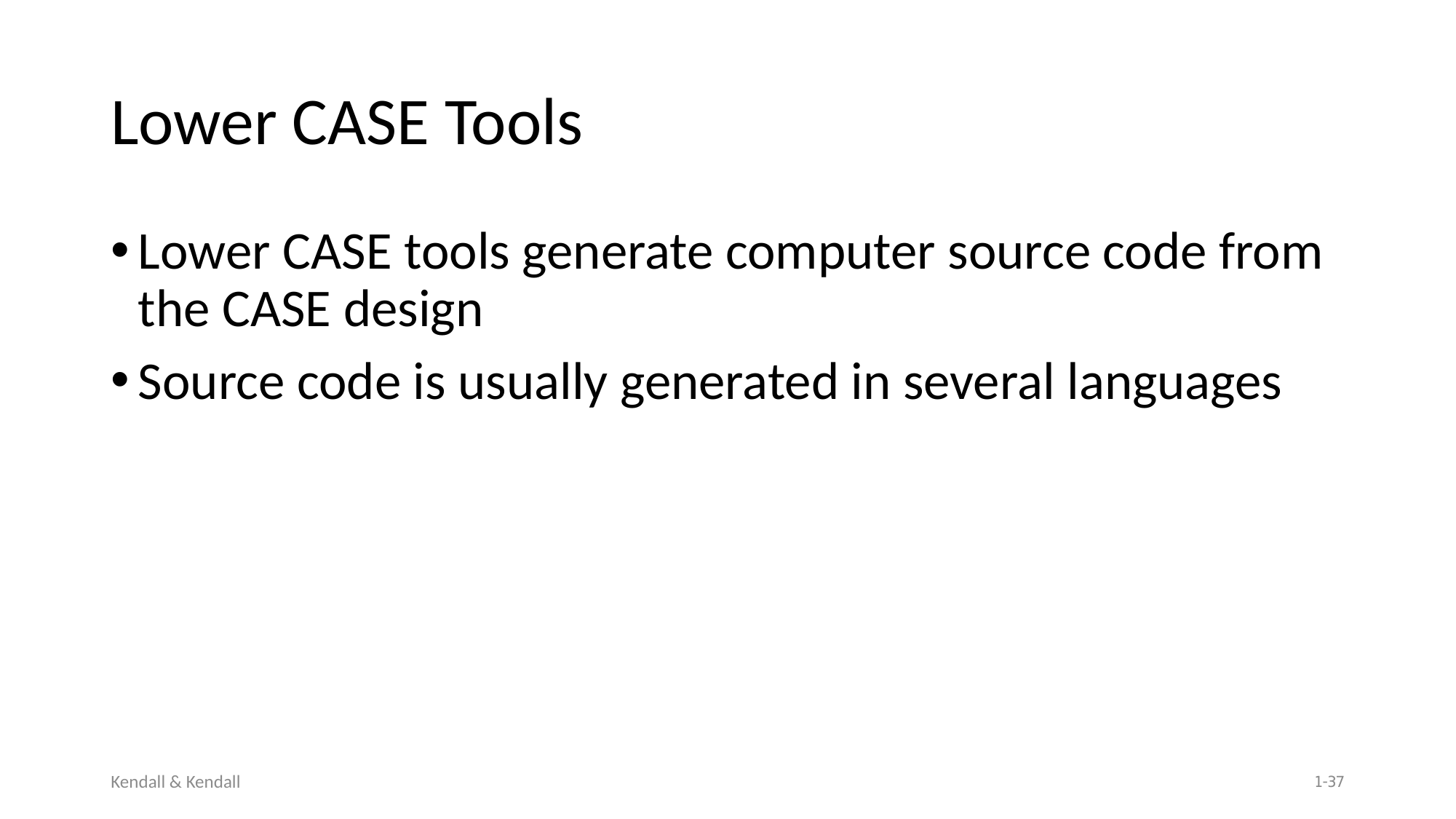

# Lower CASE Tools
Lower CASE tools generate computer source code from the CASE design
Source code is usually generated in several languages
Kendall & Kendall
1-37